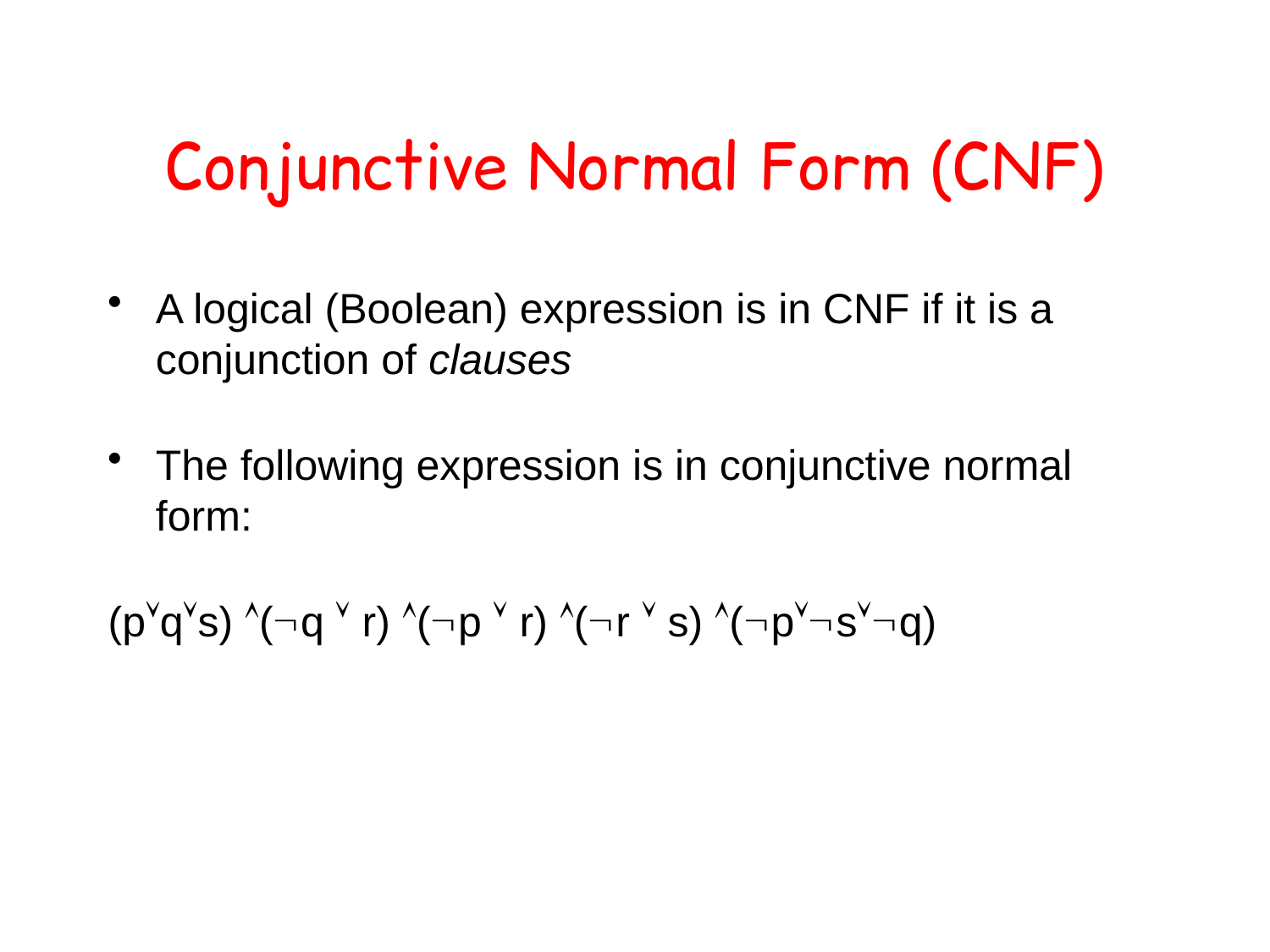

# Conjunctive Normal Form (CNF)
A logical (Boolean) expression is in CNF if it is a conjunction of clauses

The following expression is in conjunctive normal form:

(p∨q∨s) ∧(¬q ∨ r) ∧(¬p ∨ r) ∧(¬r ∨ s) ∧(¬p∨¬s∨¬q)